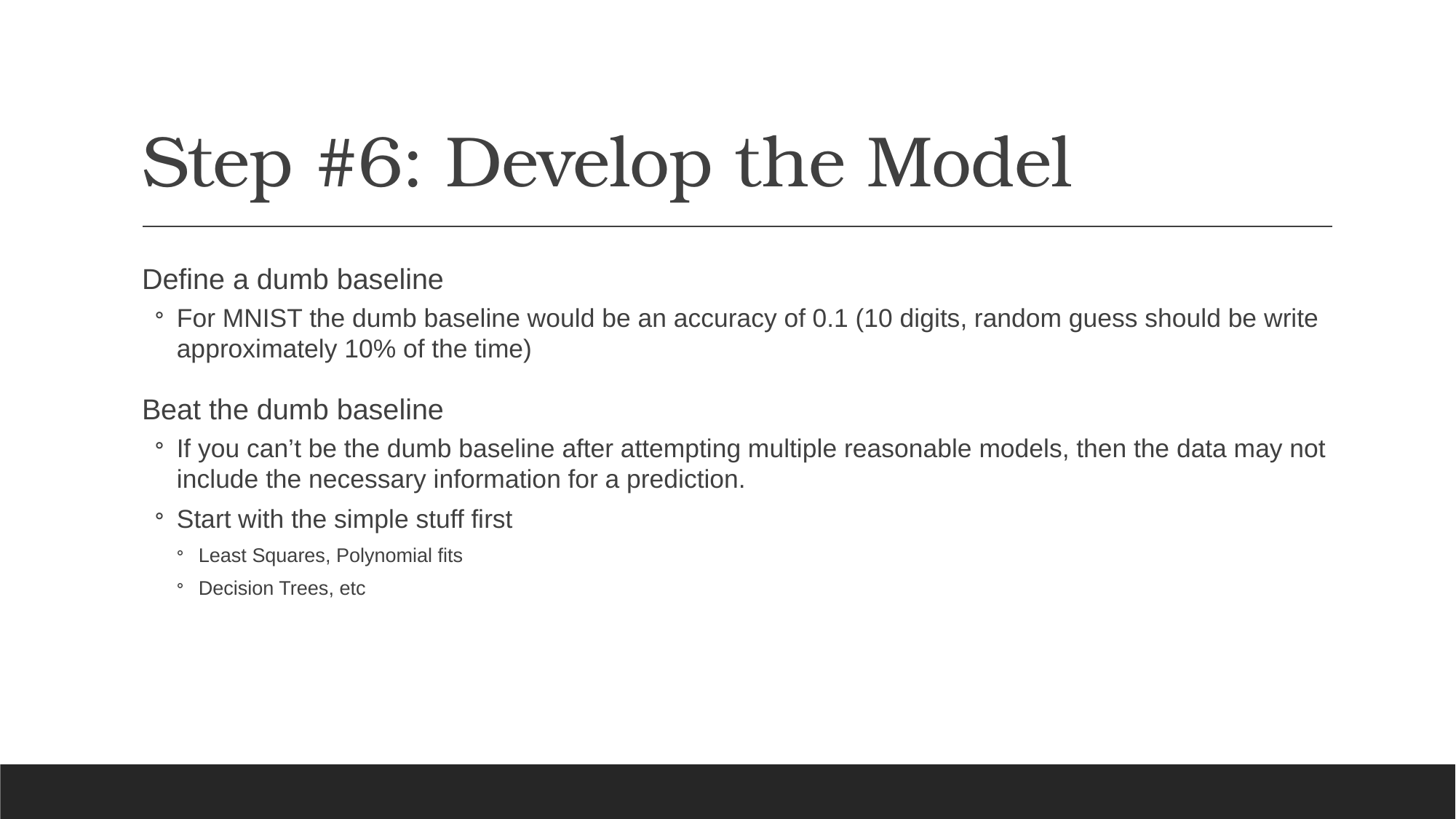

# Step #6: Develop the Model
Define a dumb baseline
For MNIST the dumb baseline would be an accuracy of 0.1 (10 digits, random guess should be write approximately 10% of the time)
Beat the dumb baseline
If you can’t be the dumb baseline after attempting multiple reasonable models, then the data may not include the necessary information for a prediction.
Start with the simple stuff first
Least Squares, Polynomial fits
Decision Trees, etc